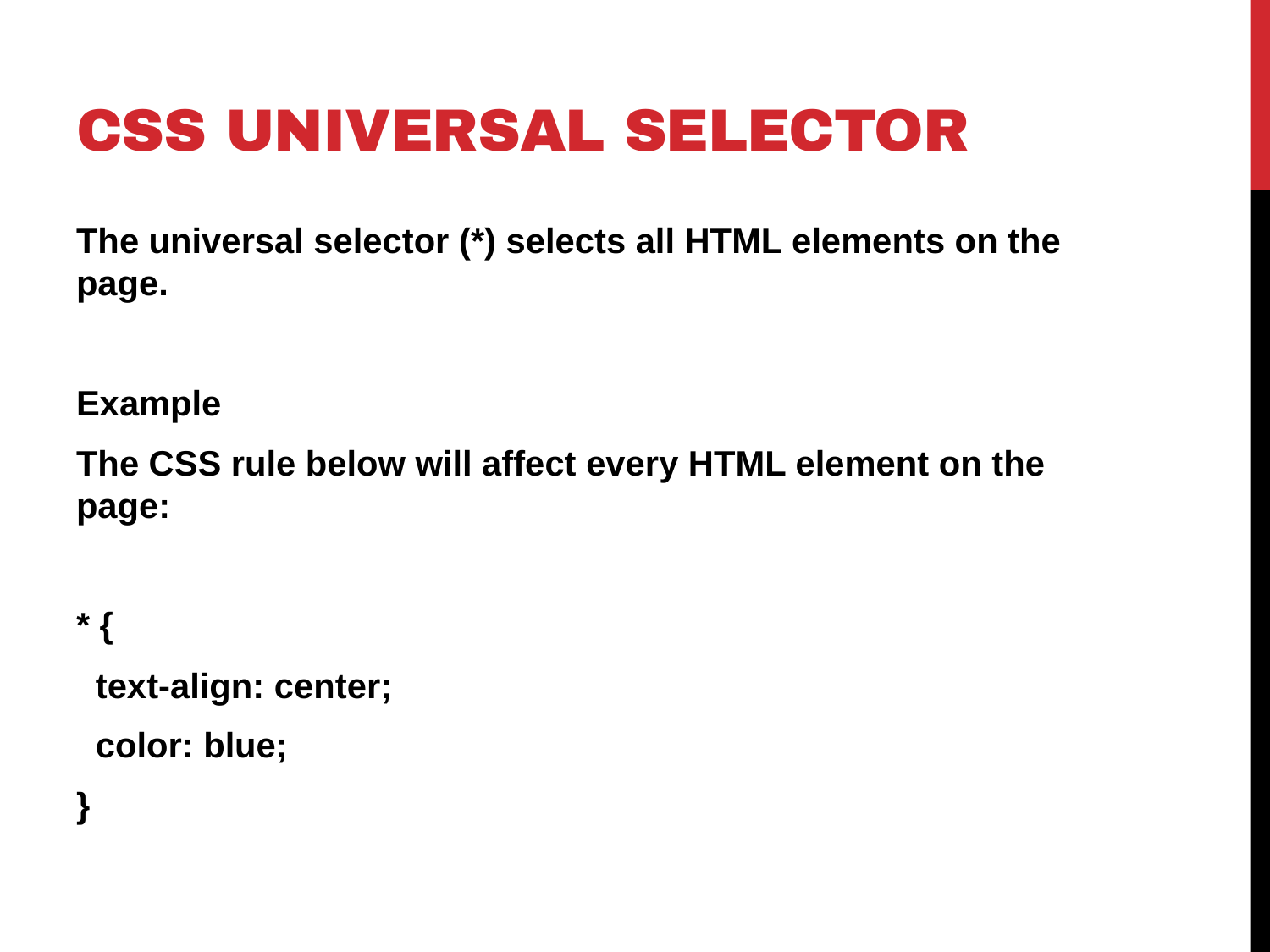

# Css Universal selector
The universal selector (*) selects all HTML elements on the page.

Example
The CSS rule below will affect every HTML element on the page:

* {
  text-align: center;
  color: blue;
}